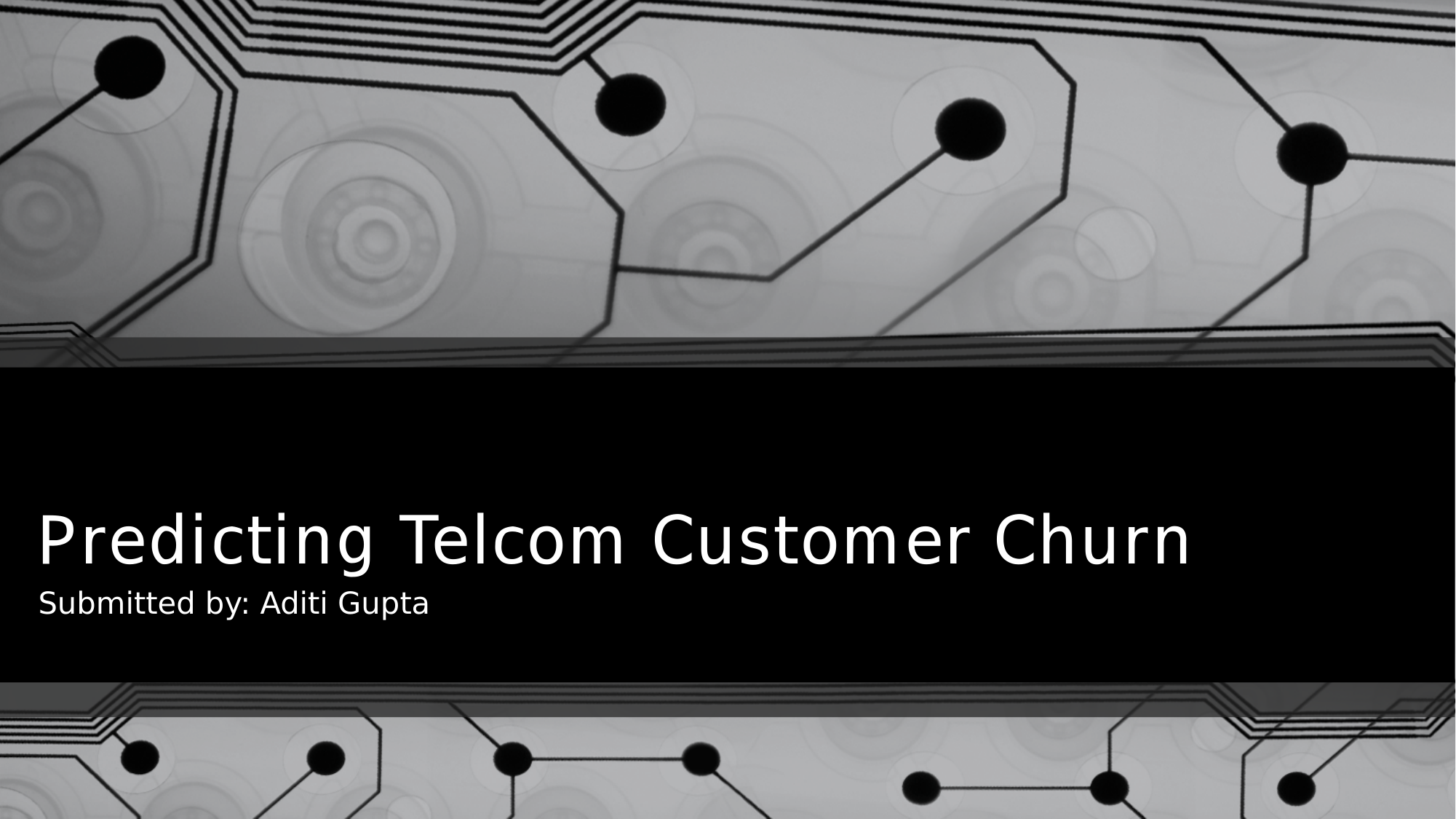

# Predicting Telcom Customer Churn
Submitted by: Aditi Gupta